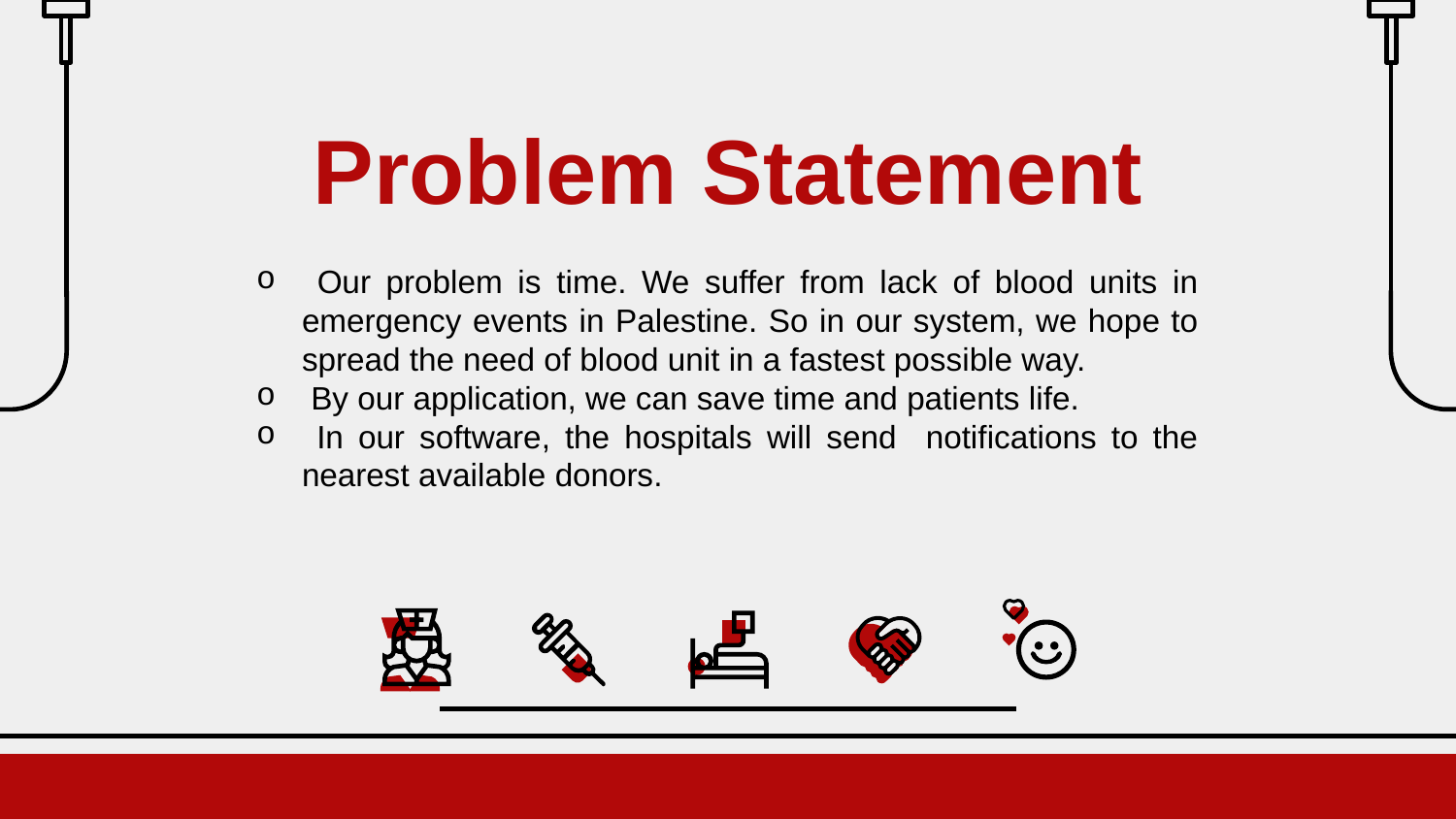

# Problem Statement
 Our problem is time. We suffer from lack of blood units in emergency events in Palestine. So in our system, we hope to spread the need of blood unit in a fastest possible way.
 By our application, we can save time and patients life.
 In our software, the hospitals will send  notifications to the nearest available donors.